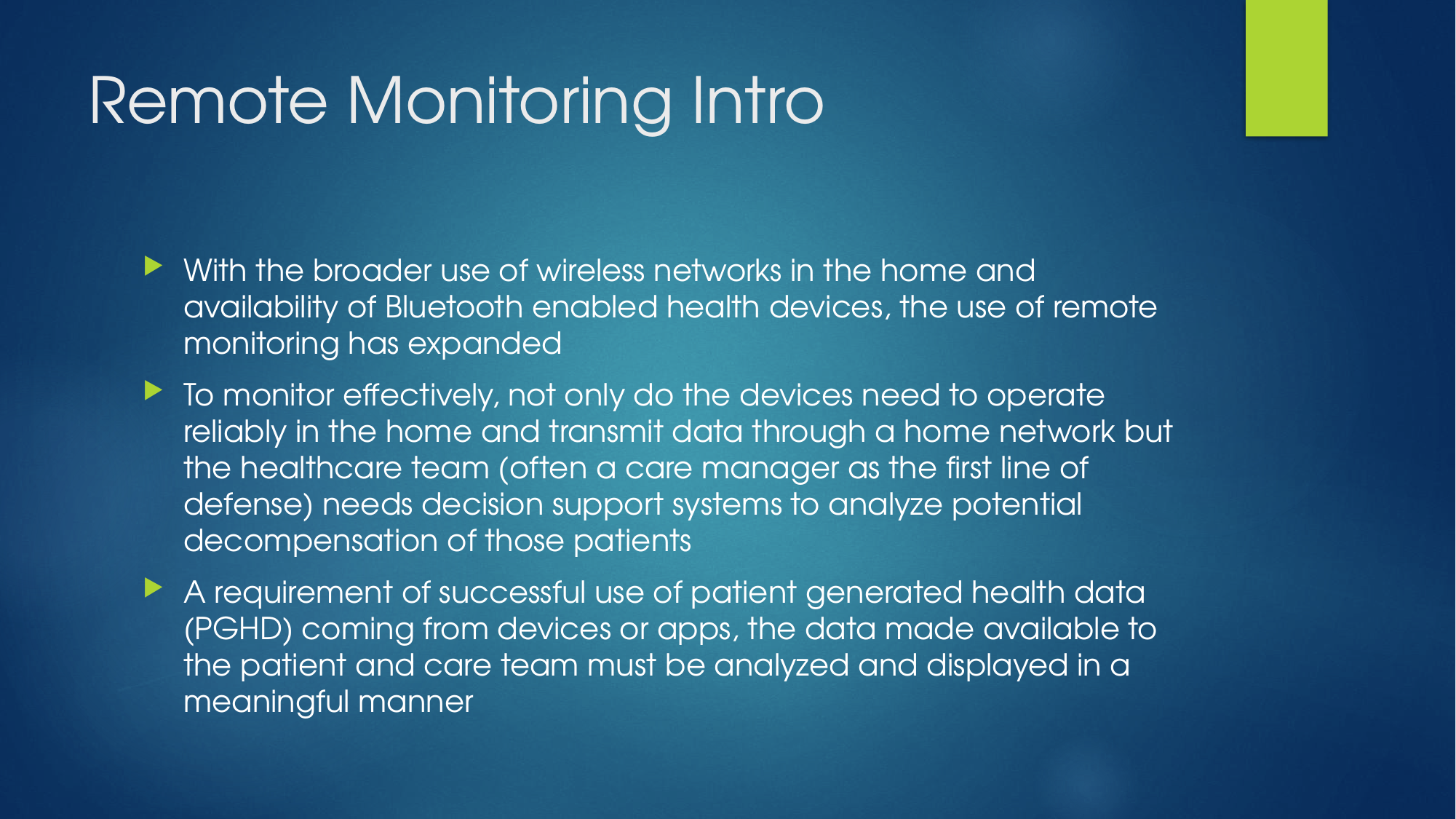

# Remote Monitoring Intro
With the broader use of wireless networks in the home and availability of Bluetooth enabled health devices, the use of remote monitoring has expanded
To monitor effectively, not only do the devices need to operate reliably in the home and transmit data through a home network but the healthcare team (often a care manager as the first line of defense) needs decision support systems to analyze potential decompensation of those patients
A requirement of successful use of patient generated health data (PGHD) coming from devices or apps, the data made available to the patient and care team must be analyzed and displayed in a meaningful manner